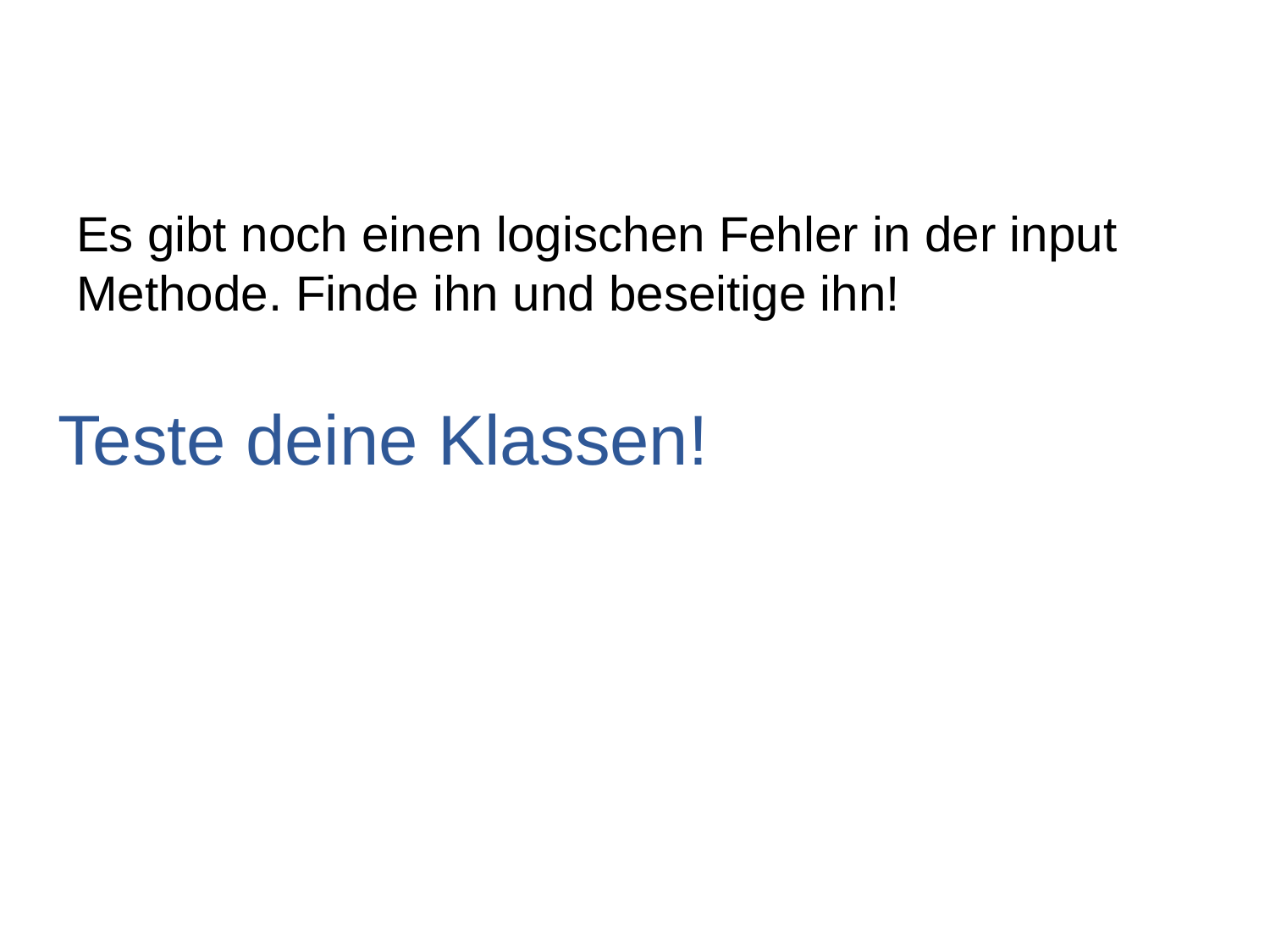

Es gibt noch einen logischen Fehler in der input Methode. Finde ihn und beseitige ihn!
# Teste deine Klassen!